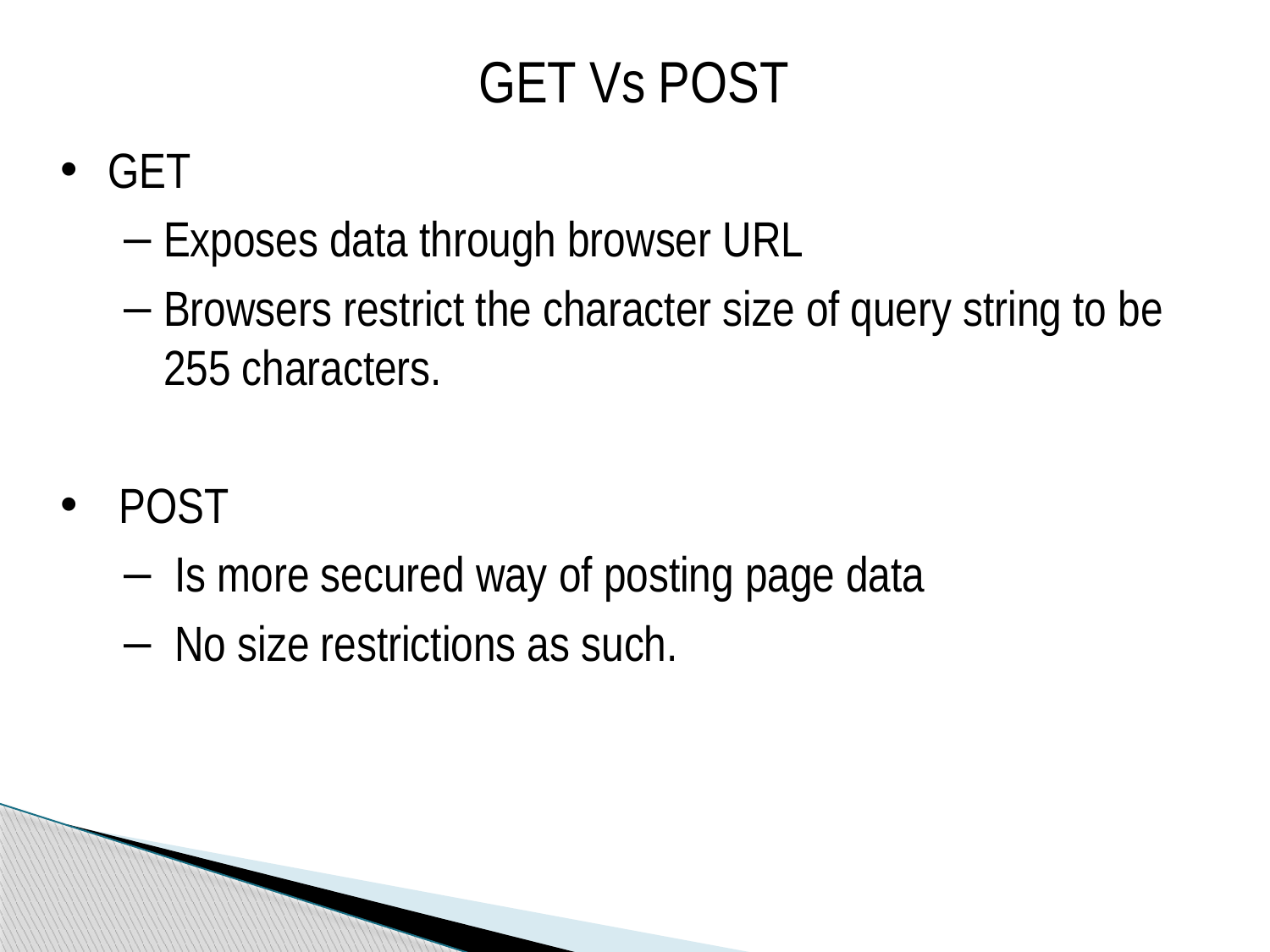

GET Vs POST
#
GET
Exposes data through browser URL
Browsers restrict the character size of query string to be 255 characters.

 POST
 Is more secured way of posting page data
 No size restrictions as such.